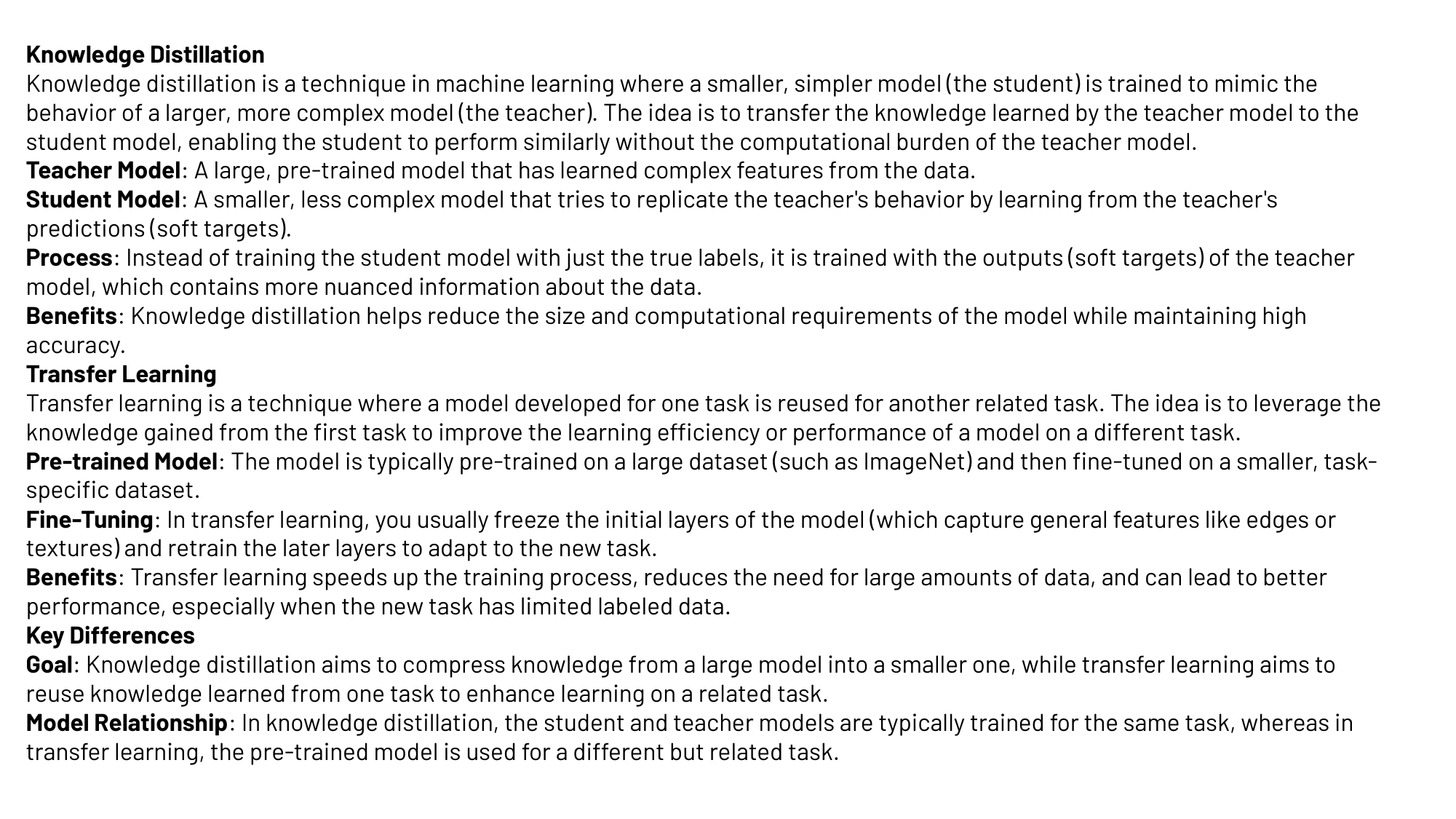

Knowledge Distillation
Knowledge distillation is a technique in machine learning where a smaller, simpler model (the student) is trained to mimic the behavior of a larger, more complex model (the teacher). The idea is to transfer the knowledge learned by the teacher model to the student model, enabling the student to perform similarly without the computational burden of the teacher model.
Teacher Model: A large, pre-trained model that has learned complex features from the data.
Student Model: A smaller, less complex model that tries to replicate the teacher's behavior by learning from the teacher's predictions (soft targets).
Process: Instead of training the student model with just the true labels, it is trained with the outputs (soft targets) of the teacher model, which contains more nuanced information about the data.
Benefits: Knowledge distillation helps reduce the size and computational requirements of the model while maintaining high accuracy.
Transfer Learning
Transfer learning is a technique where a model developed for one task is reused for another related task. The idea is to leverage the knowledge gained from the first task to improve the learning efficiency or performance of a model on a different task.
Pre-trained Model: The model is typically pre-trained on a large dataset (such as ImageNet) and then fine-tuned on a smaller, task-specific dataset.
Fine-Tuning: In transfer learning, you usually freeze the initial layers of the model (which capture general features like edges or textures) and retrain the later layers to adapt to the new task.
Benefits: Transfer learning speeds up the training process, reduces the need for large amounts of data, and can lead to better performance, especially when the new task has limited labeled data.
Key Differences
Goal: Knowledge distillation aims to compress knowledge from a large model into a smaller one, while transfer learning aims to reuse knowledge learned from one task to enhance learning on a related task.
Model Relationship: In knowledge distillation, the student and teacher models are typically trained for the same task, whereas in transfer learning, the pre-trained model is used for a different but related task.